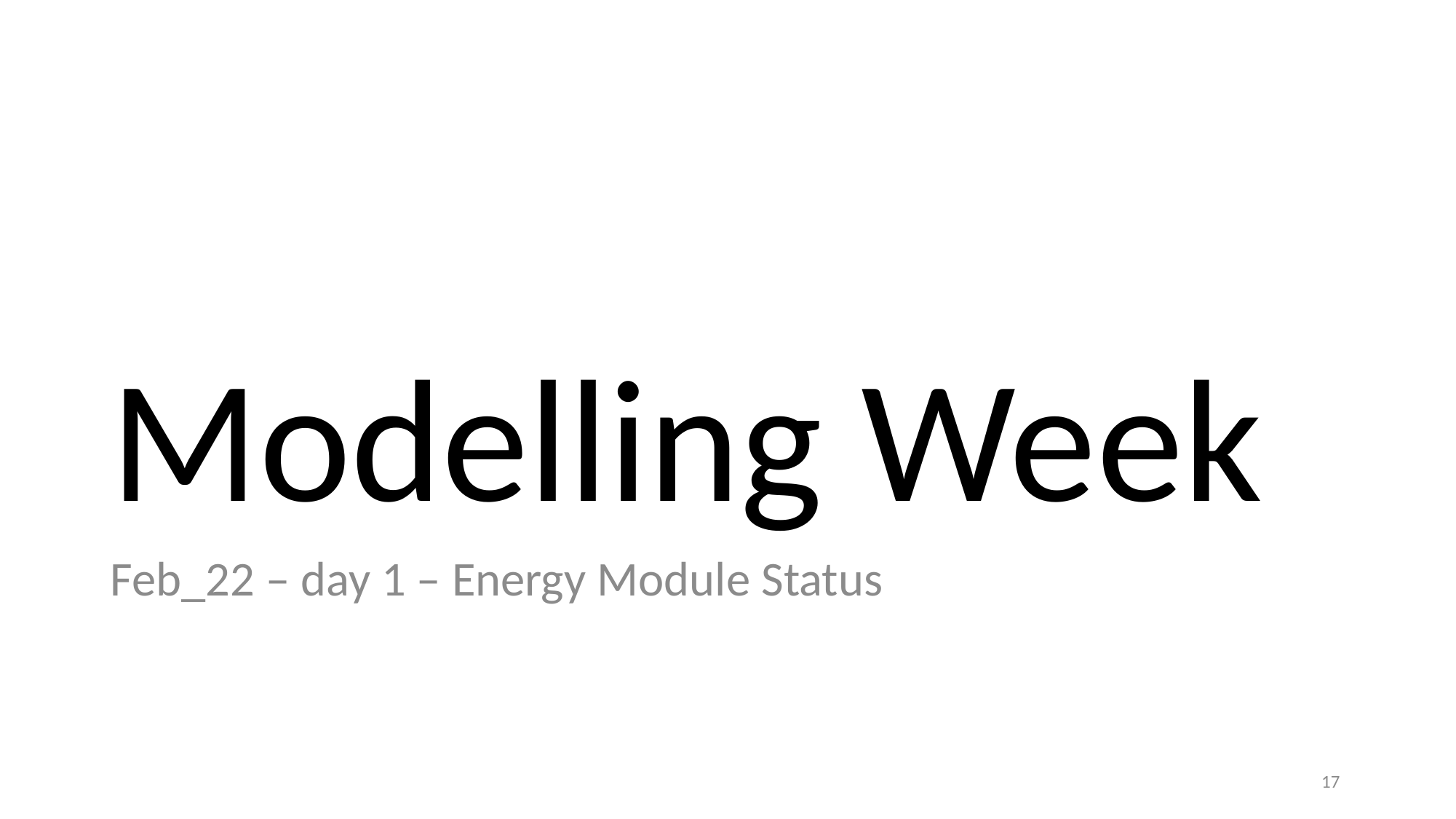

# Modelling Week
Feb_22 – day 1 – Energy Module Status
17